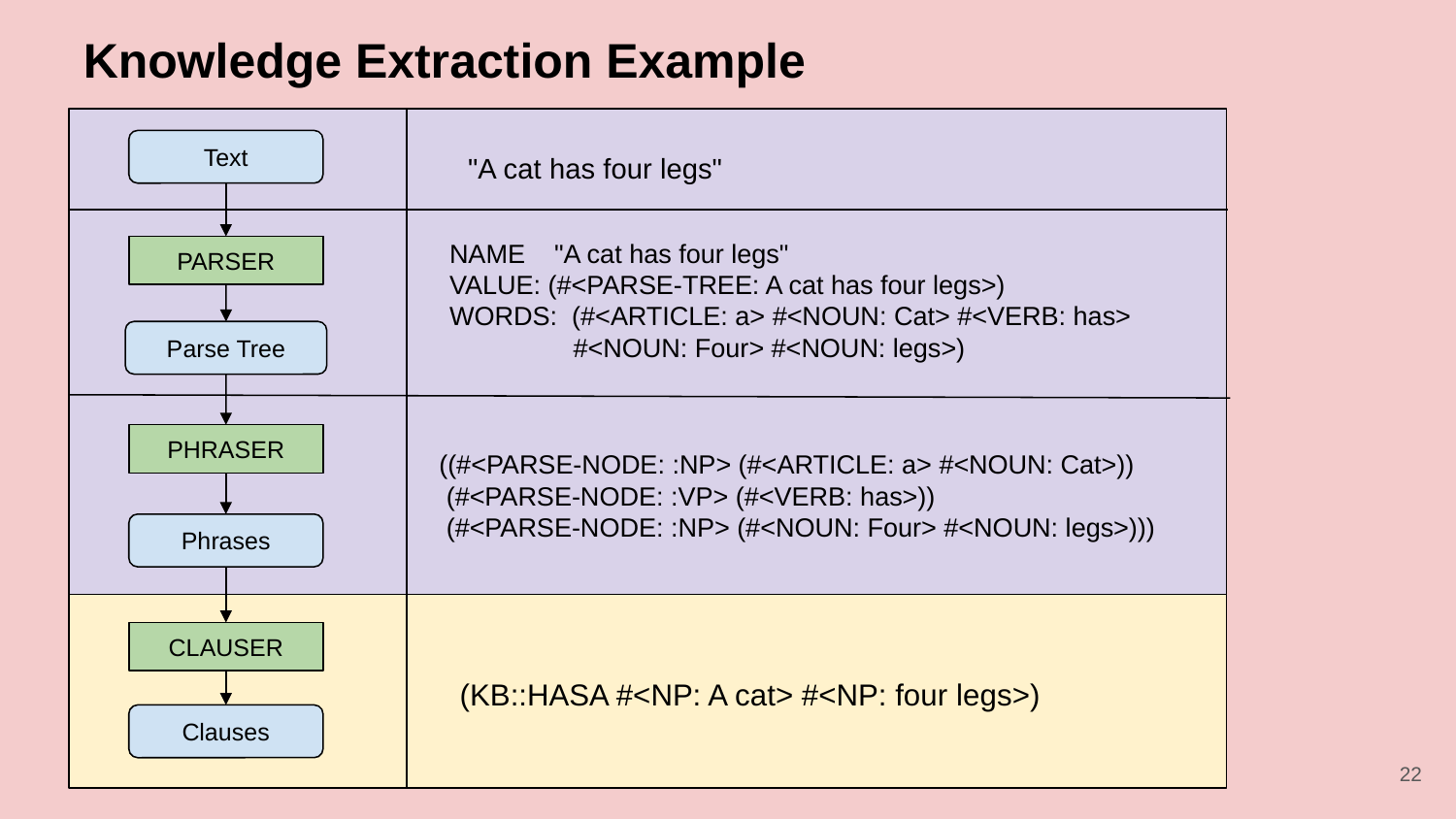

Knowledge Extraction Example

Text
 "A cat has four legs"
NAME    "A cat has four legs"
VALUE: (#<PARSE-TREE: A cat has four legs>)
WORDS:  (#<ARTICLE: a> #<NOUN: Cat> #<VERB: has>
                 #<NOUN: Four> #<NOUN: legs>)
PARSER
Parse Tree
PHRASER
((#<PARSE-NODE: :NP> (#<ARTICLE: a> #<NOUN: Cat>))
 (#<PARSE-NODE: :VP> (#<VERB: has>))
 (#<PARSE-NODE: :NP> (#<NOUN: Four> #<NOUN: legs>)))
Phrases

CLAUSER
(KB::HASA #<NP: A cat> #<NP: four legs>)
Clauses
22